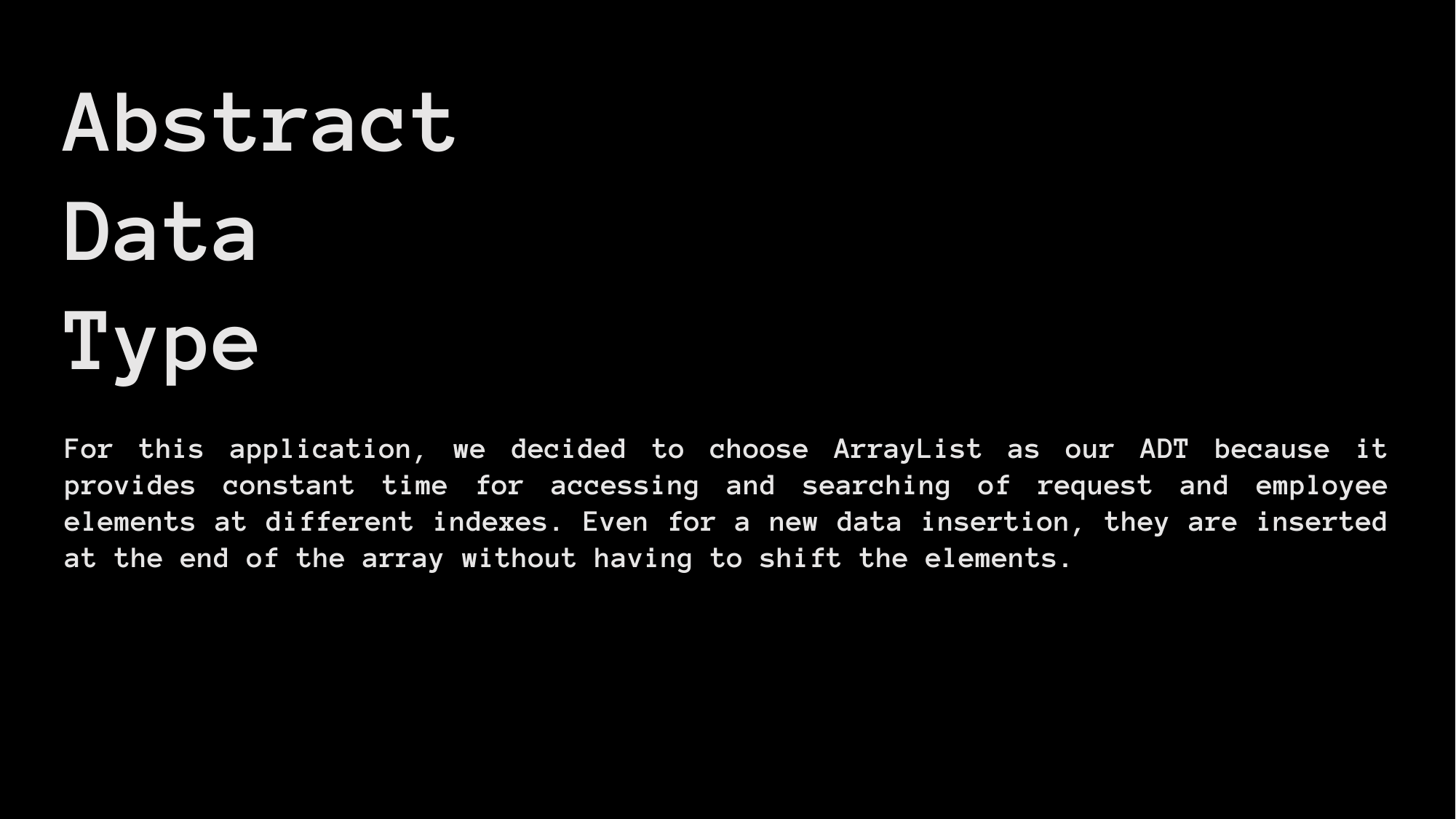

Abstract
Data
Type
For this application, we decided to choose ArrayList as our ADT because it provides constant time for accessing and searching of request and employee elements at different indexes. Even for a new data insertion, they are inserted at the end of the array without having to shift the elements.